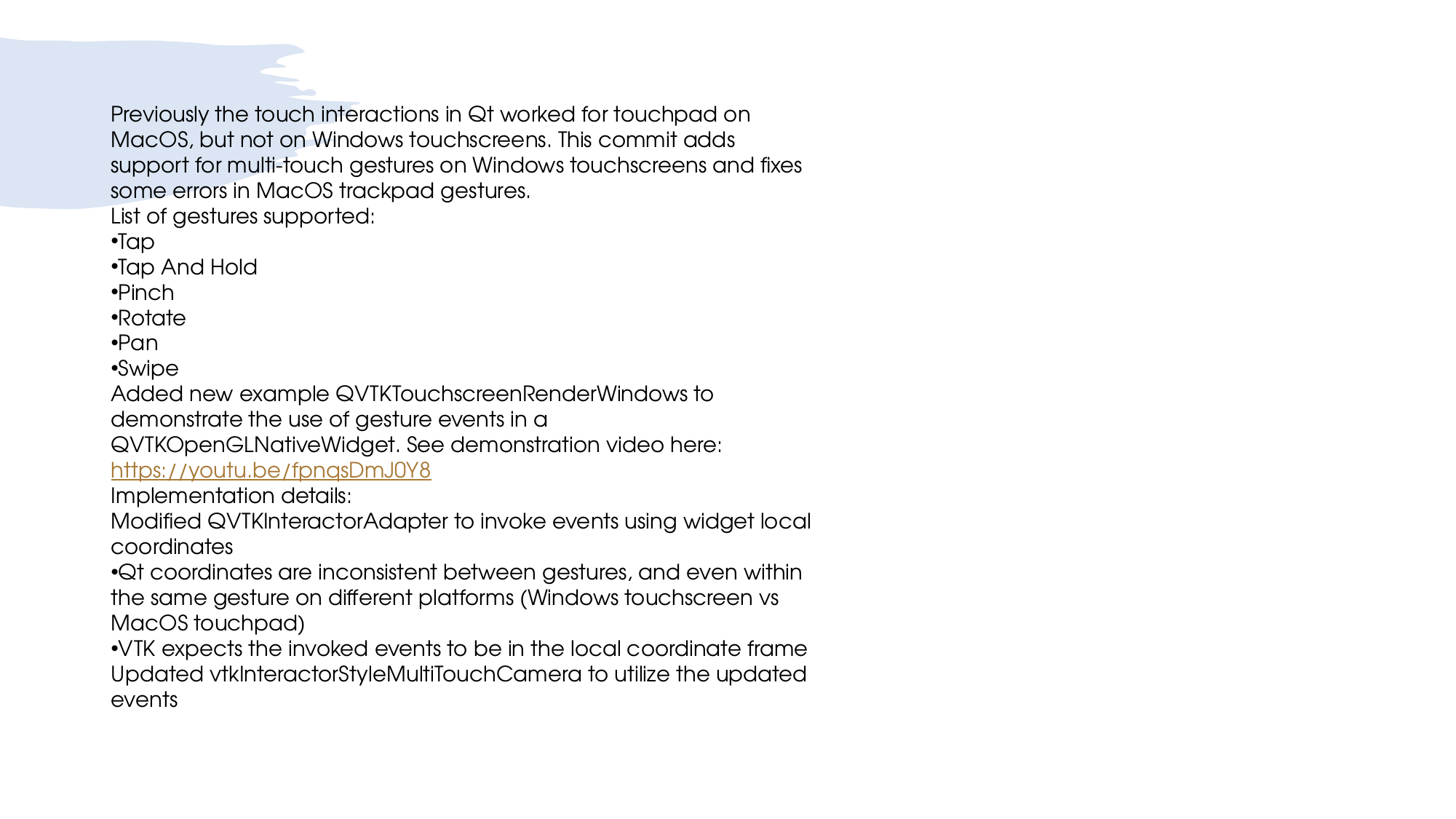

Previously the touch interactions in Qt worked for touchpad on MacOS, but not on Windows touchscreens. This commit adds support for multi-touch gestures on Windows touchscreens and fixes some errors in MacOS trackpad gestures.
List of gestures supported:
Tap
Tap And Hold
Pinch
Rotate
Pan
Swipe
Added new example QVTKTouchscreenRenderWindows to demonstrate the use of gesture events in a QVTKOpenGLNativeWidget. See demonstration video here: https://youtu.be/fpnqsDmJ0Y8
Implementation details:
Modified QVTKInteractorAdapter to invoke events using widget local coordinates
Qt coordinates are inconsistent between gestures, and even within the same gesture on different platforms (Windows touchscreen vs MacOS touchpad)
VTK expects the invoked events to be in the local coordinate frame
Updated vtkInteractorStyleMultiTouchCamera to utilize the updated events